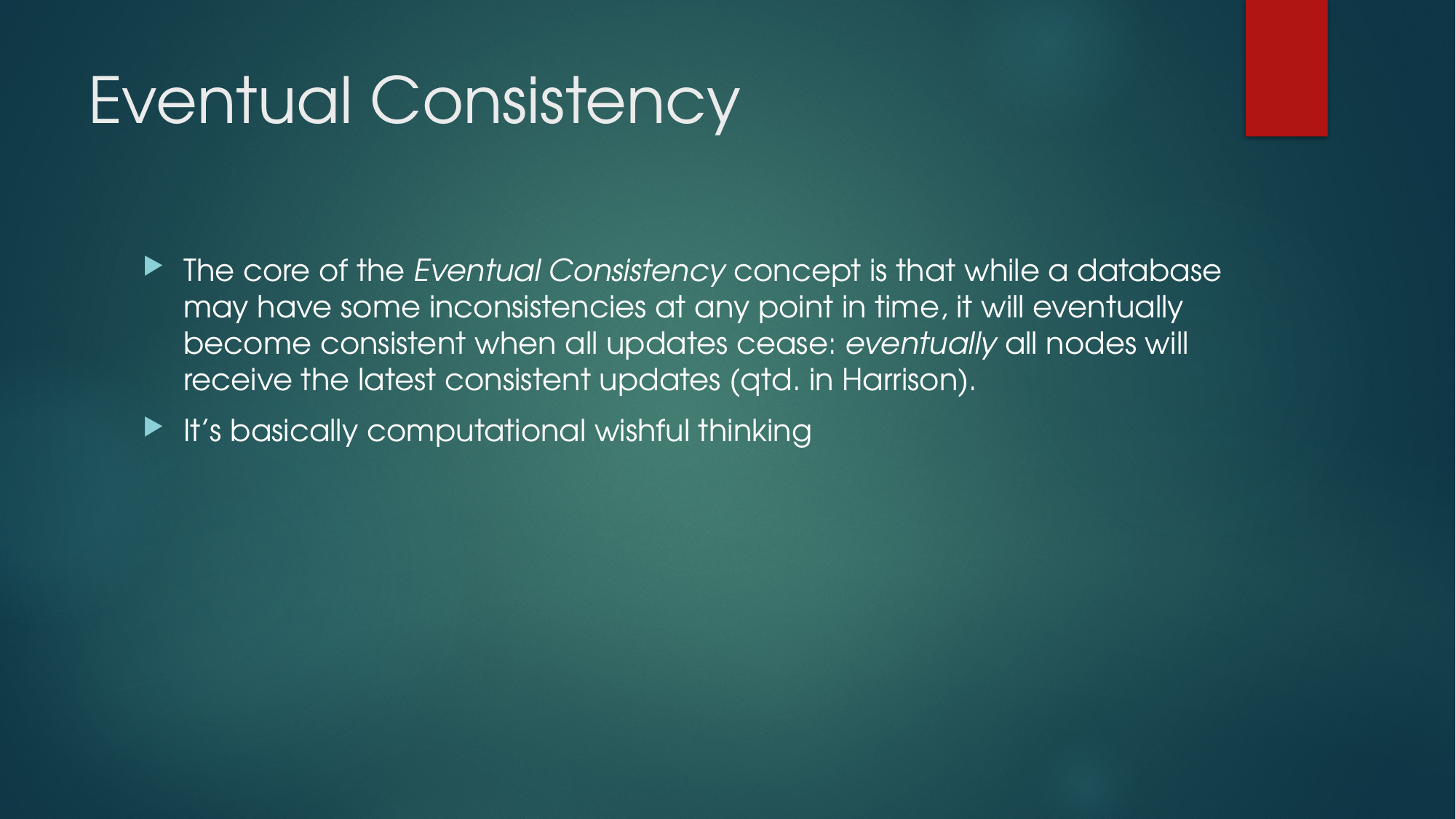

# Eventual Consistency
The core of the Eventual Consistency concept is that while a database may have some inconsistencies at any point in time, it will eventually become consistent when all updates cease: eventually all nodes will receive the latest consistent updates (qtd. in Harrison).
It’s basically computational wishful thinking